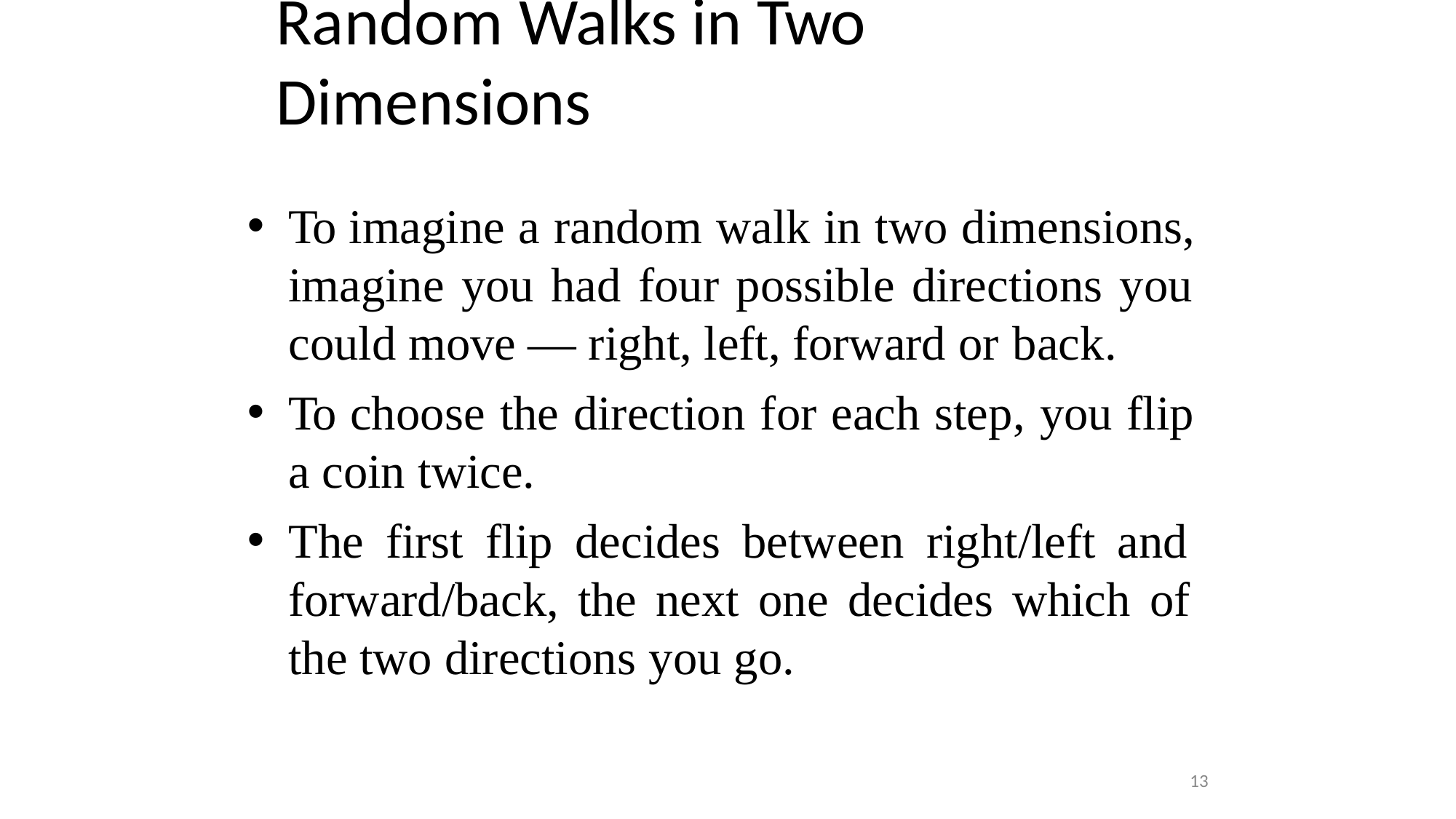

# Random Walks in Two Dimensions
To imagine a random walk in two dimensions,  imagine you had four possible directions you  could move — right, left, forward or back.
To choose the direction for each step, you flip  a coin twice.
The first flip decides between right/left and  forward/back, the next one decides which of  the two directions you go.
13